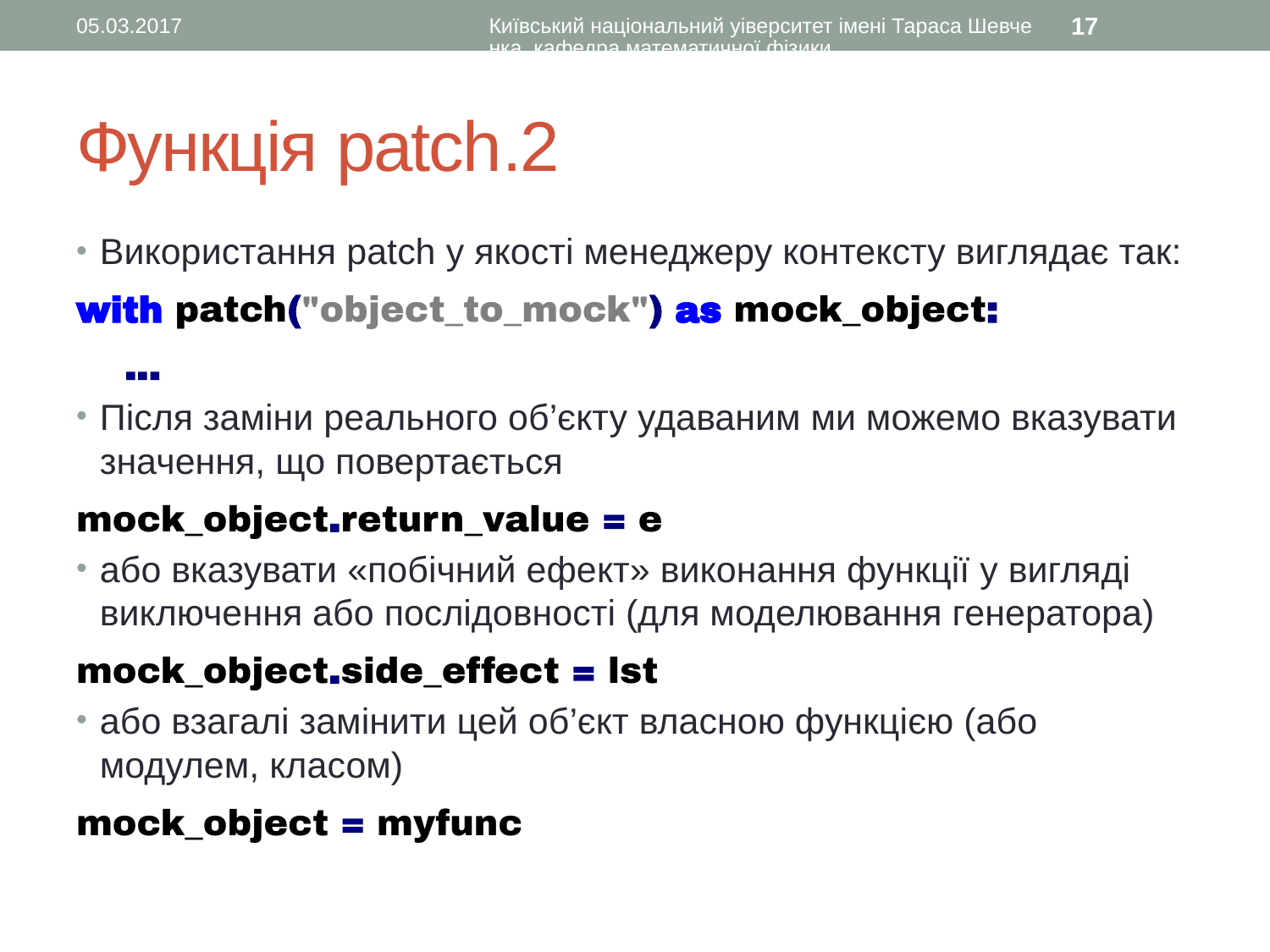

05.03.2017
Київський національний уіверситет імені Тараса Шевченка, кафедра математичної фізики
17
# Функція patch.2
Використання patch у якості менеджеру контексту виглядає так:
with patch("object_to_mock") as mock_object:
    ...
Після заміни реального об’єкту удаваним ми можемо вказувати значення, що повертається
mock_object.return_value = e
або вказувати «побічний ефект» виконання функції у вигляді виключення або послідовності (для моделювання генератора)
mock_object.side_effect = lst
або взагалі замінити цей об’єкт власною функцією (або модулем, класом)
mock_object = myfunc